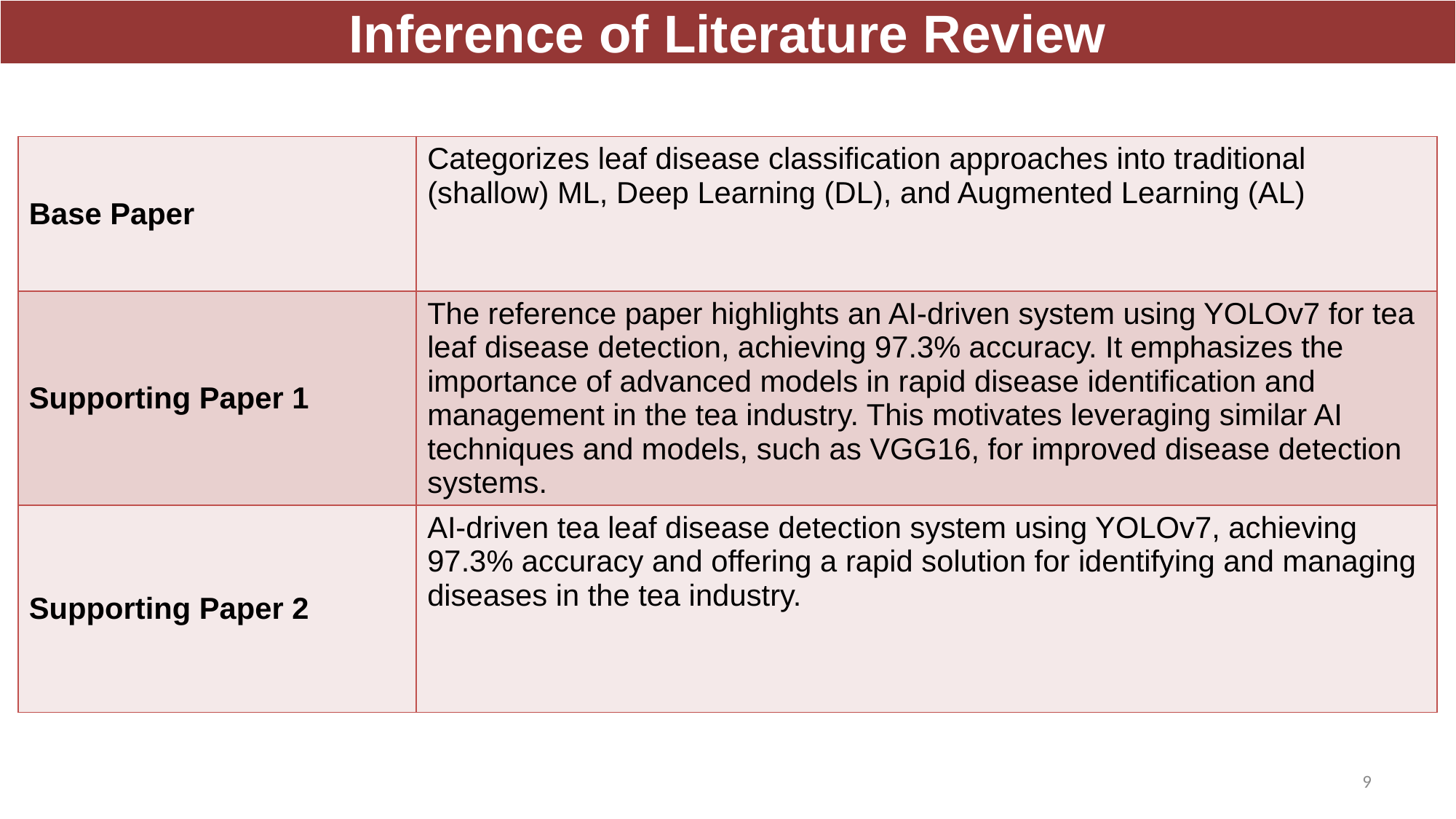

Inference of Literature Review
| Base Paper | Categorizes leaf disease classification approaches into traditional (shallow) ML, Deep Learning (DL), and Augmented Learning (AL) |
| --- | --- |
| Supporting Paper 1 | The reference paper highlights an AI-driven system using YOLOv7 for tea leaf disease detection, achieving 97.3% accuracy. It emphasizes the importance of advanced models in rapid disease identification and management in the tea industry. This motivates leveraging similar AI techniques and models, such as VGG16, for improved disease detection systems. |
| Supporting Paper 2 | AI-driven tea leaf disease detection system using YOLOv7, achieving 97.3% accuracy and offering a rapid solution for identifying and managing diseases in the tea industry. |
9